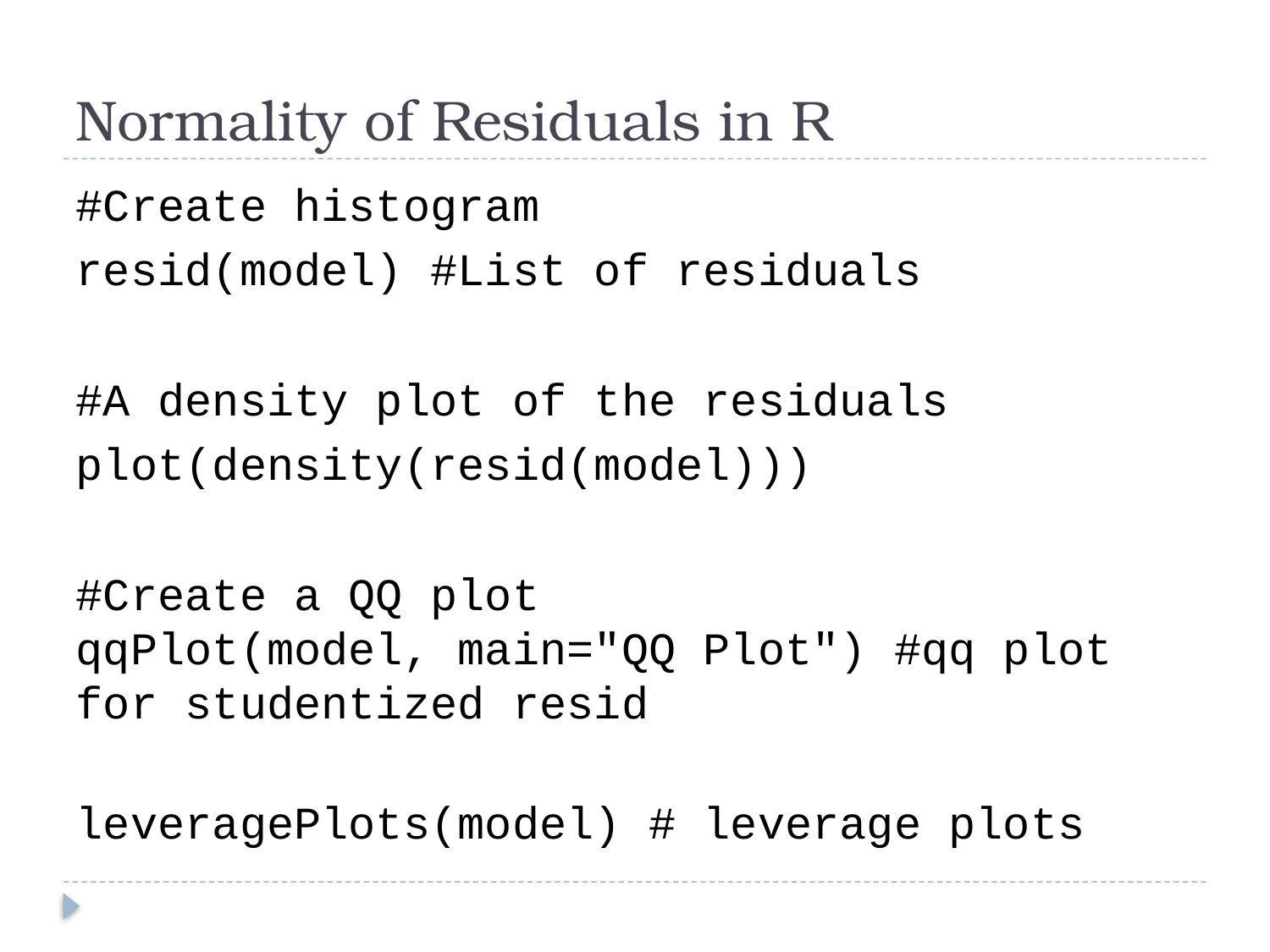

# Normality of Residuals in R
#Create histogram
resid(model) #List of residuals

#A density plot of the residuals
plot(density(resid(model)))

#Create a QQ plot
qqPlot(model, main="QQ Plot") #qq plot for studentized resid
leveragePlots(model) # leverage plots